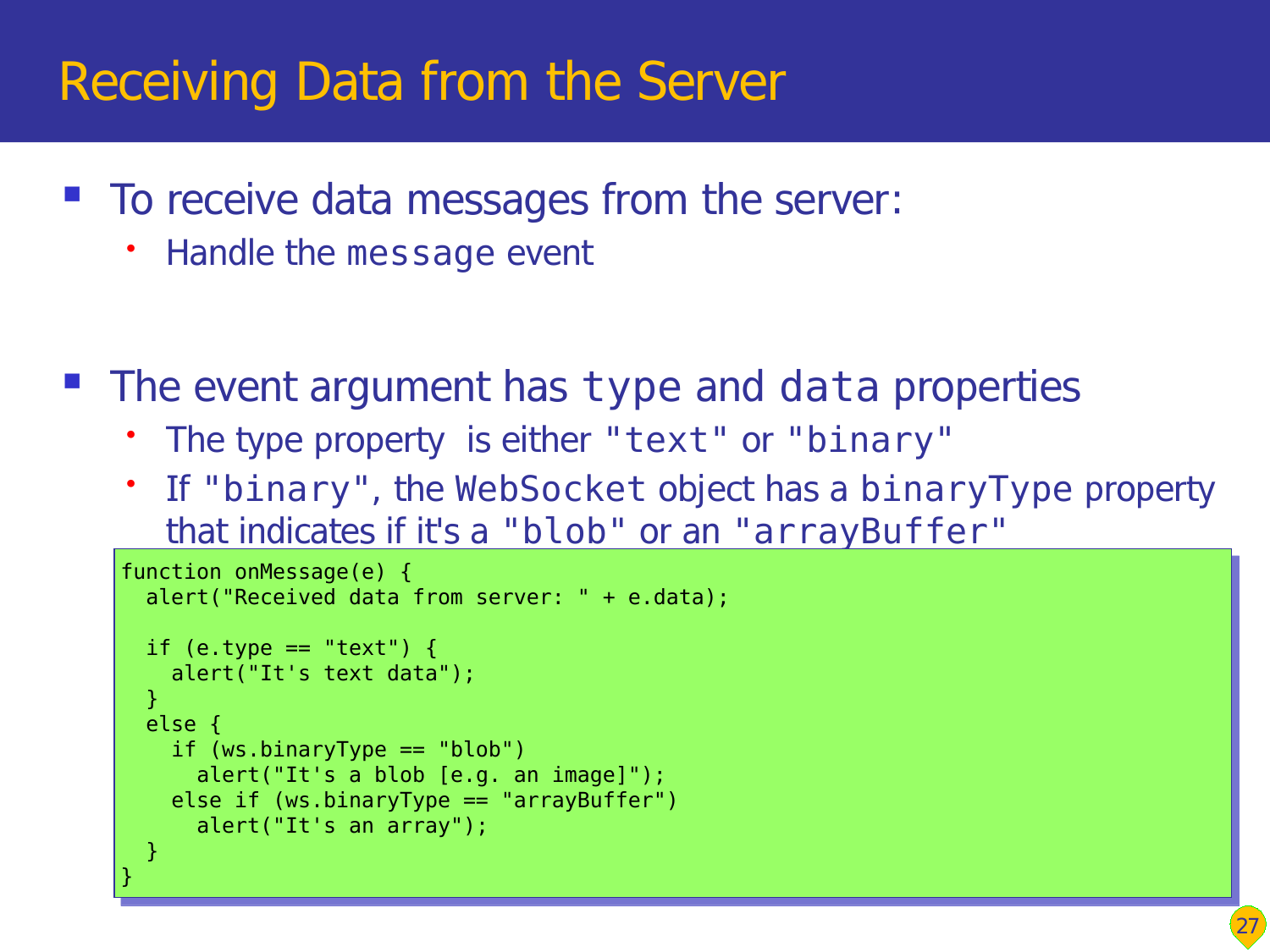

# Receiving Data from the Server
To receive data messages from the server:
Handle the message event

The event argument has type and data properties
The type property  is either "text" or "binary"
If "binary", the WebSocket object has a binaryType property that indicates if it's a "blob" or an "arrayBuffer"

function onMessage(e) {
  alert("Received data from server: " + e.data);

  if (e.type == "text") {
    alert("It's text data");
  }
  else {
    if (ws.binaryType == "blob")
      alert("It's a blob [e.g. an image]");
    else if (ws.binaryType == "arrayBuffer")
      alert("It's an array");
  }
}
27